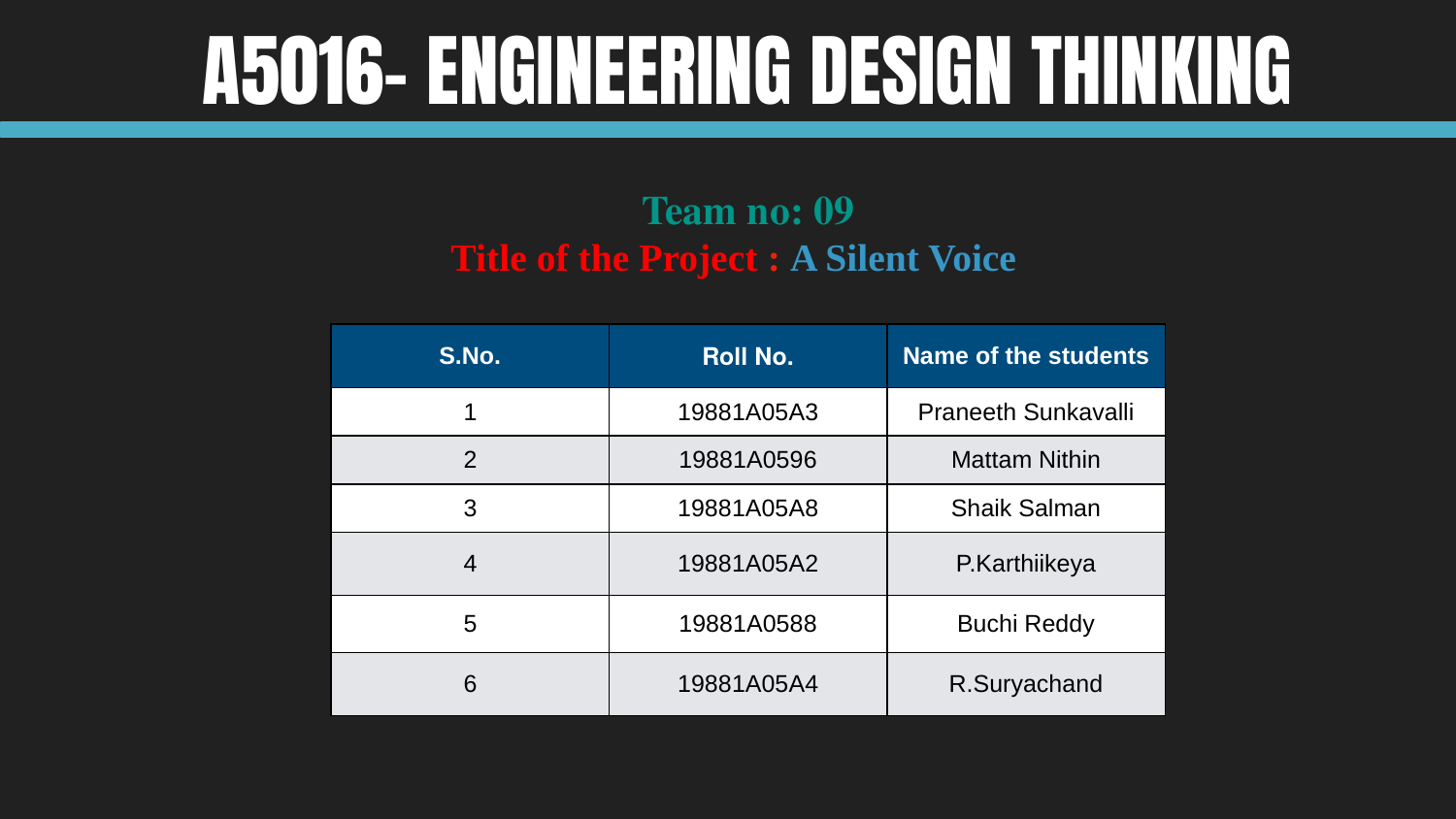

A5016- ENGINEERING DESIGN THINKING

Team no: 09
Title of the Project : A Silent Voice
| S.No. | Roll No. | Name of the students |
| --- | --- | --- |
| 1 | 19881A05A3 | Praneeth Sunkavalli |
| 2 | 19881A0596 | Mattam Nithin |
| 3 | 19881A05A8 | Shaik Salman |
| 4 | 19881A05A2 | P.Karthiikeya |
| 5 | 19881A0588 | Buchi Reddy |
| 6 | 19881A05A4 | R.Suryachand |